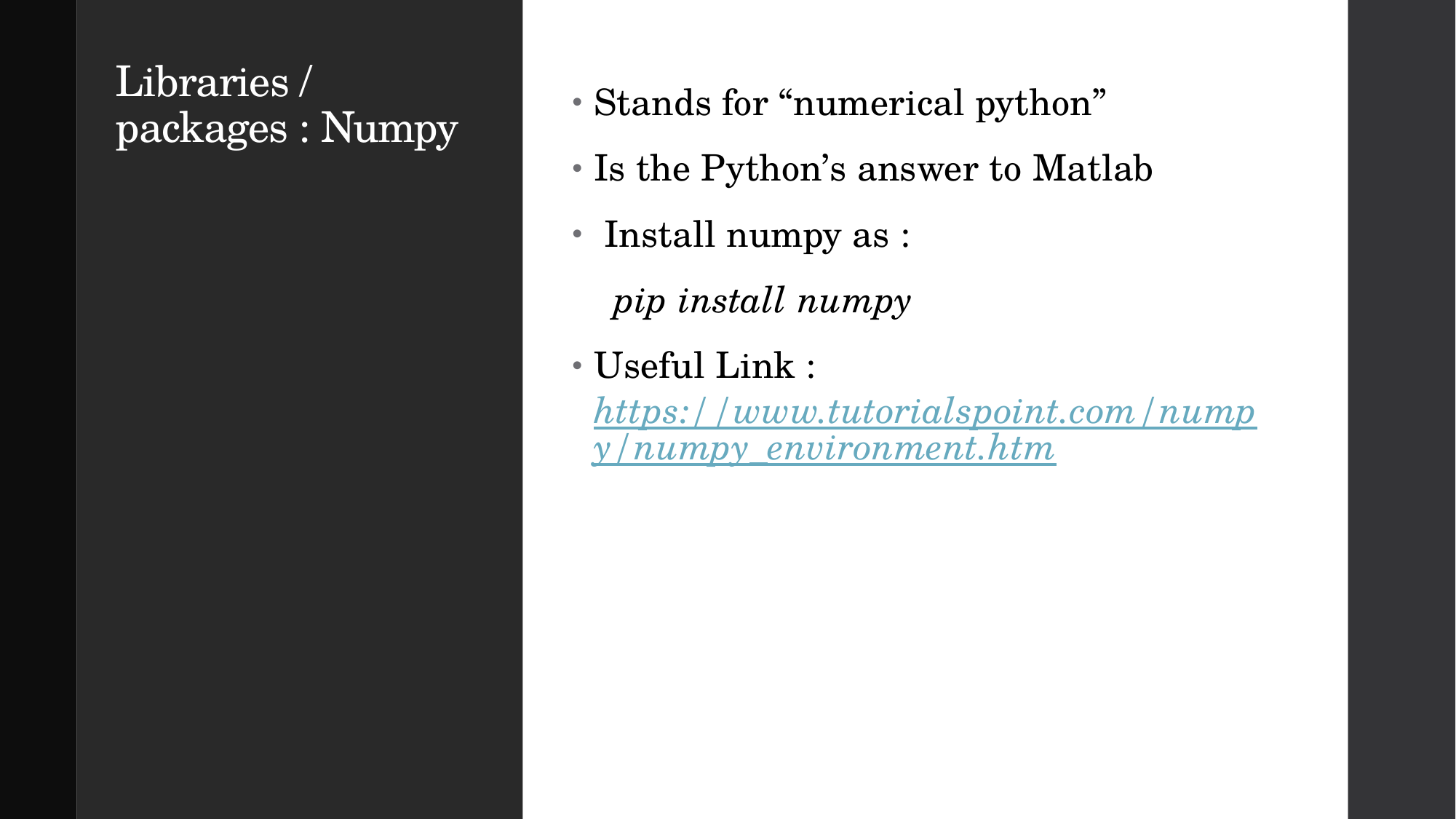

# Libraries / packages : Numpy
Stands for “numerical python”
Is the Python’s answer to Matlab
 Install numpy as :
    pip install numpy
Useful Link : https://www.tutorialspoint.com/numpy/numpy_environment.htm